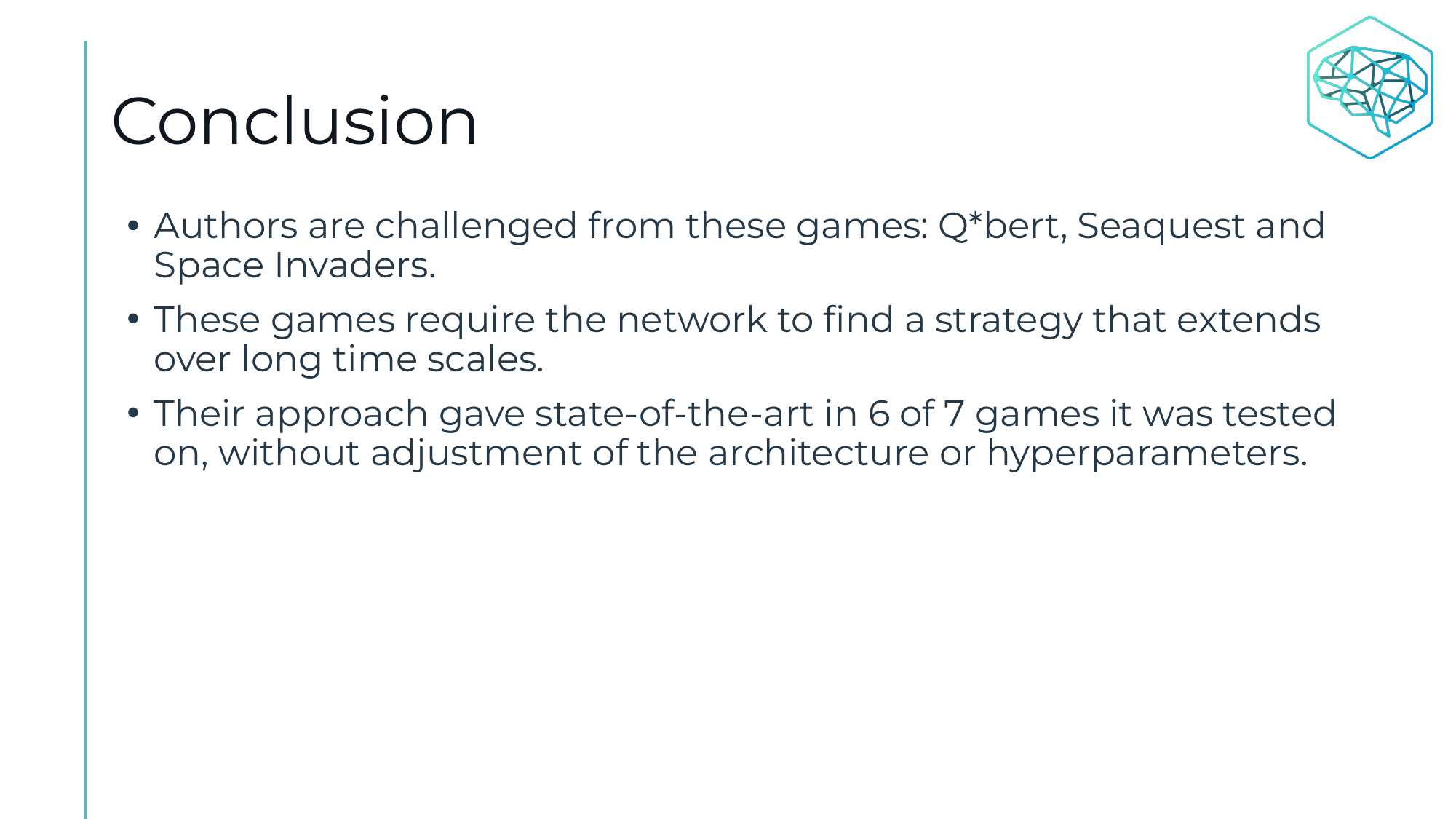

# Conclusion
Authors are challenged from these games: Q*bert, Seaquest and Space Invaders.
These games require the network to find a strategy that extends over long time scales.
Their approach gave state-of-the-art in 6 of 7 games it was tested on, without adjustment of the architecture or hyperparameters.